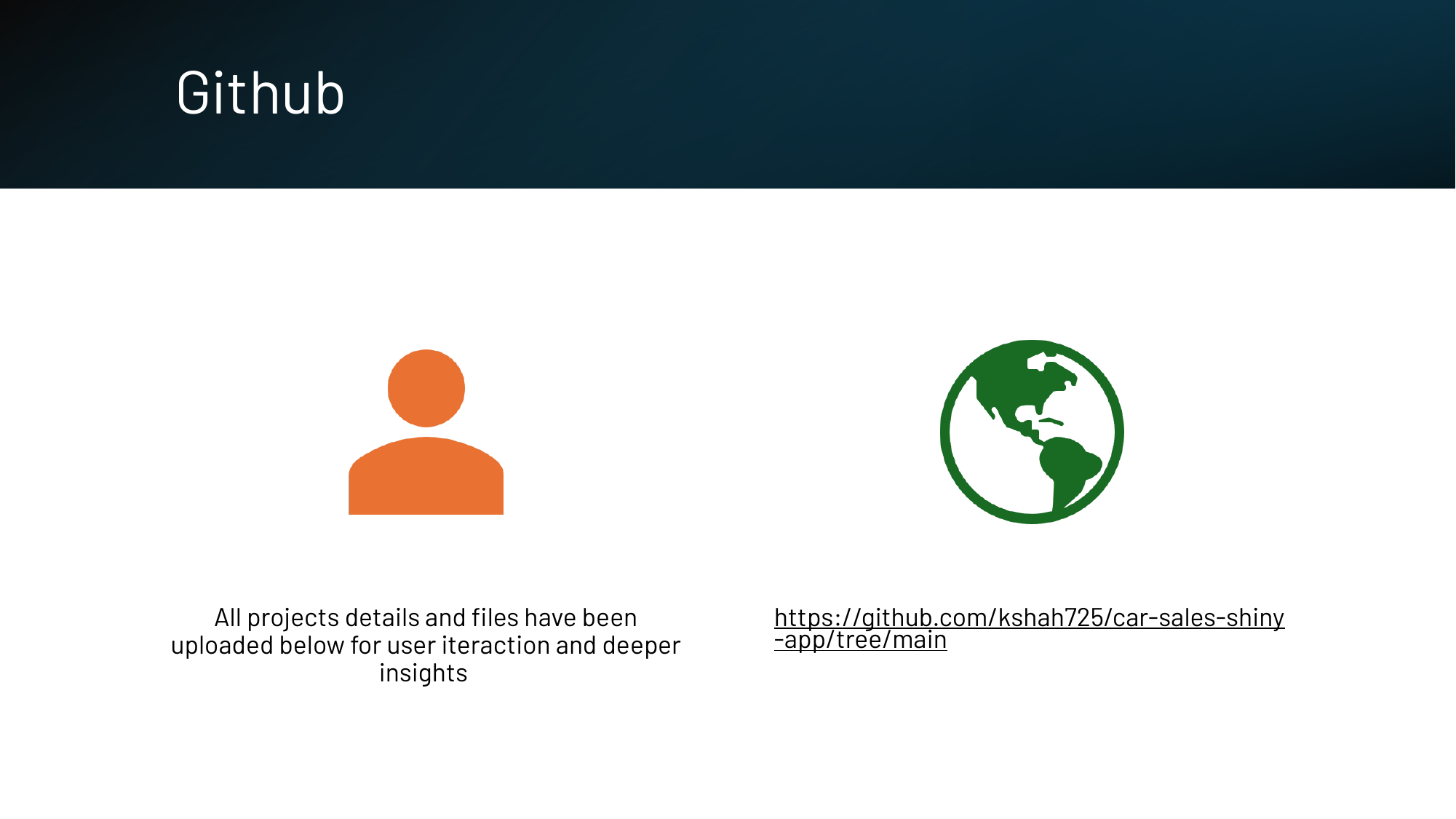

# Github
All projects details and files have been uploaded below for user iteraction and deeper insights
https://github.com/kshah725/car-sales-shiny-app/tree/main